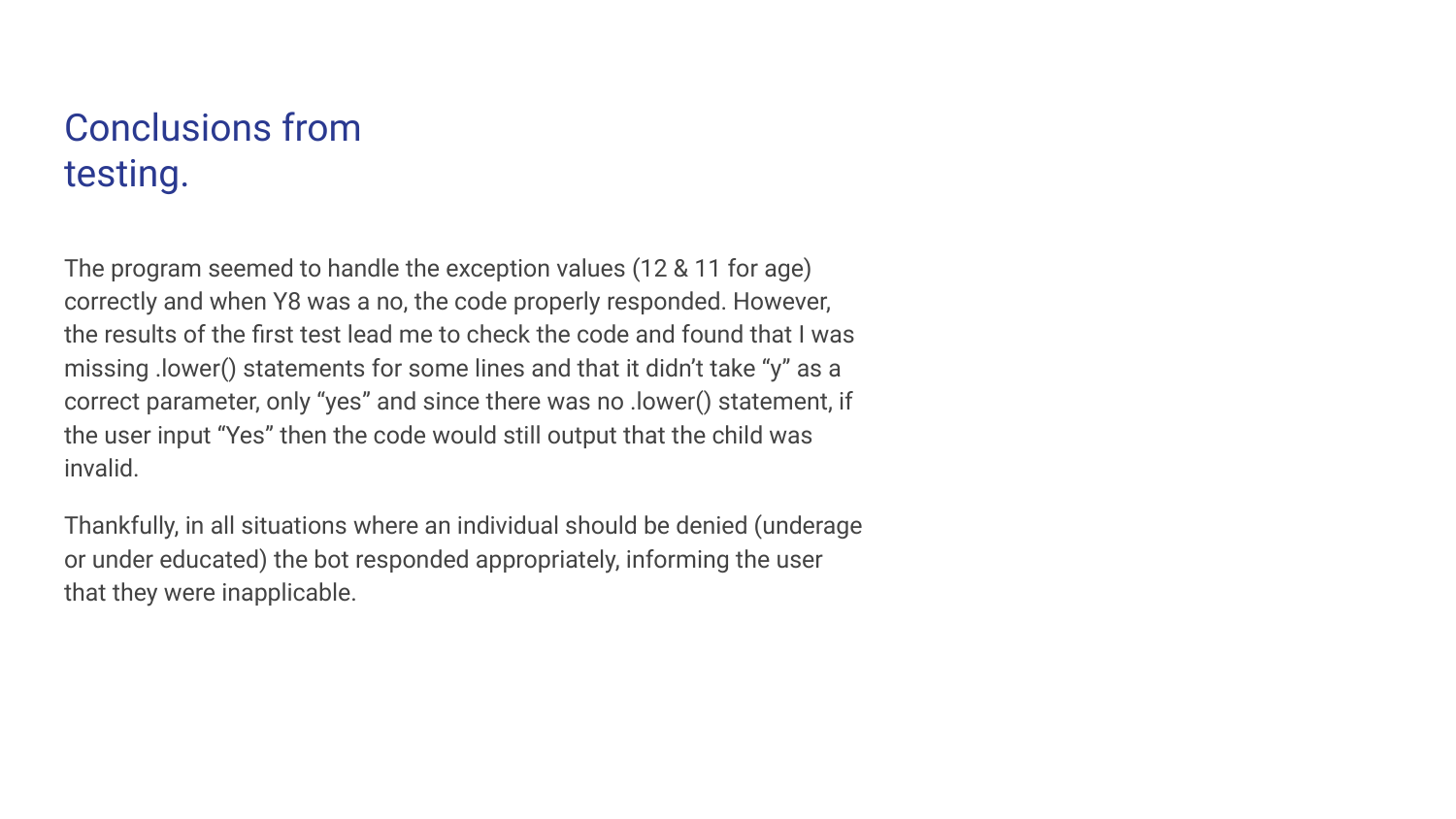

# Conclusions from testing.
The program seemed to handle the exception values (12 & 11 for age) correctly and when Y8 was a no, the code properly responded. However, the results of the first test lead me to check the code and found that I was missing .lower() statements for some lines and that it didn’t take “y” as a correct parameter, only “yes” and since there was no .lower() statement, if the user input “Yes” then the code would still output that the child was invalid.
Thankfully, in all situations where an individual should be denied (underage or under educated) the bot responded appropriately, informing the user that they were inapplicable.